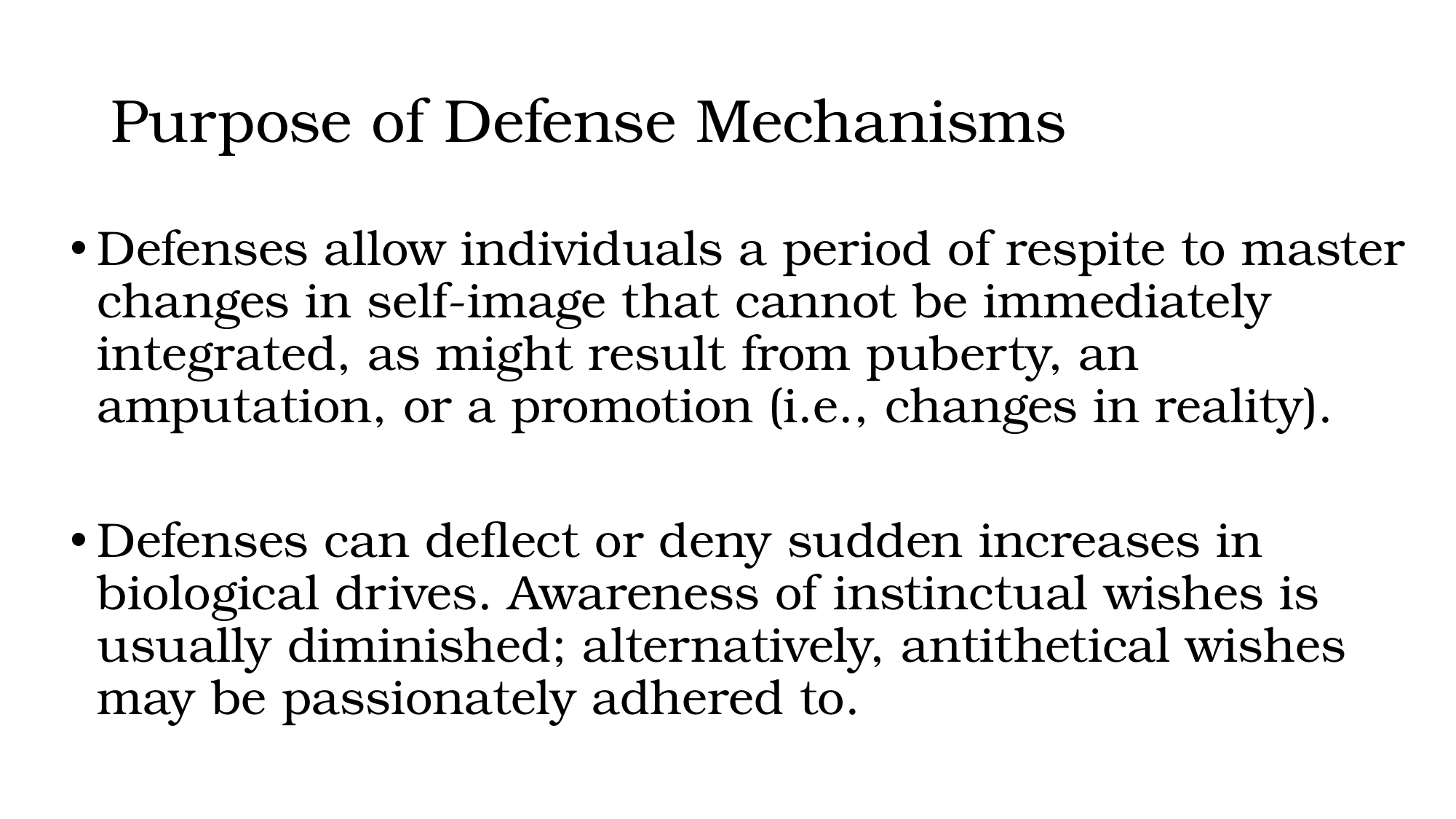

# Purpose of Defense Mechanisms
Defenses allow individuals a period of respite to master changes in self-image that cannot be immediately integrated, as might result from puberty, an amputation, or a promotion (i.e., changes in reality).

Defenses can deflect or deny sudden increases in biological drives. Awareness of instinctual wishes is usually diminished; alternatively, antithetical wishes may be passionately adhered to.